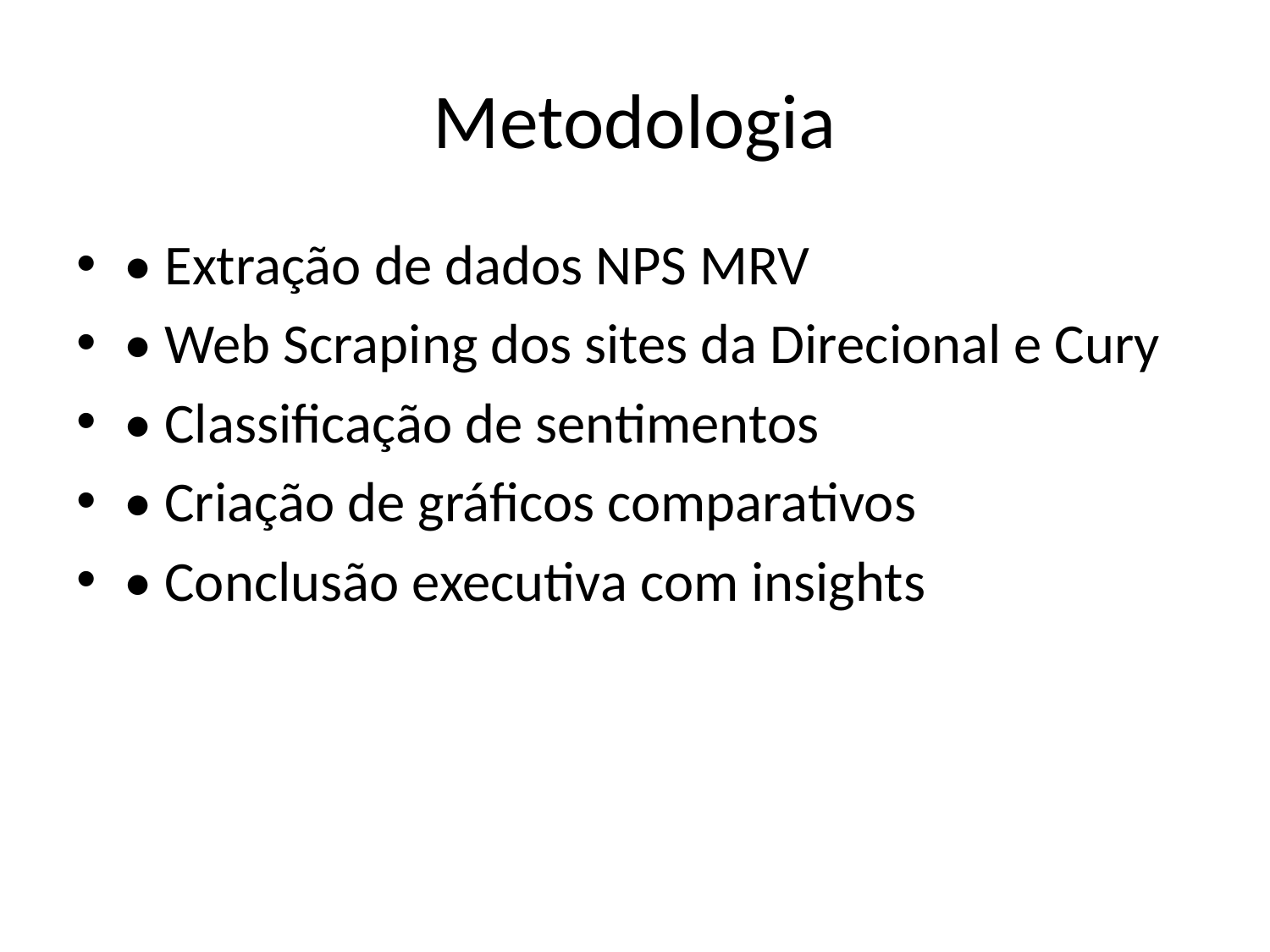

# Metodologia
• Extração de dados NPS MRV
• Web Scraping dos sites da Direcional e Cury
• Classificação de sentimentos
• Criação de gráficos comparativos
• Conclusão executiva com insights